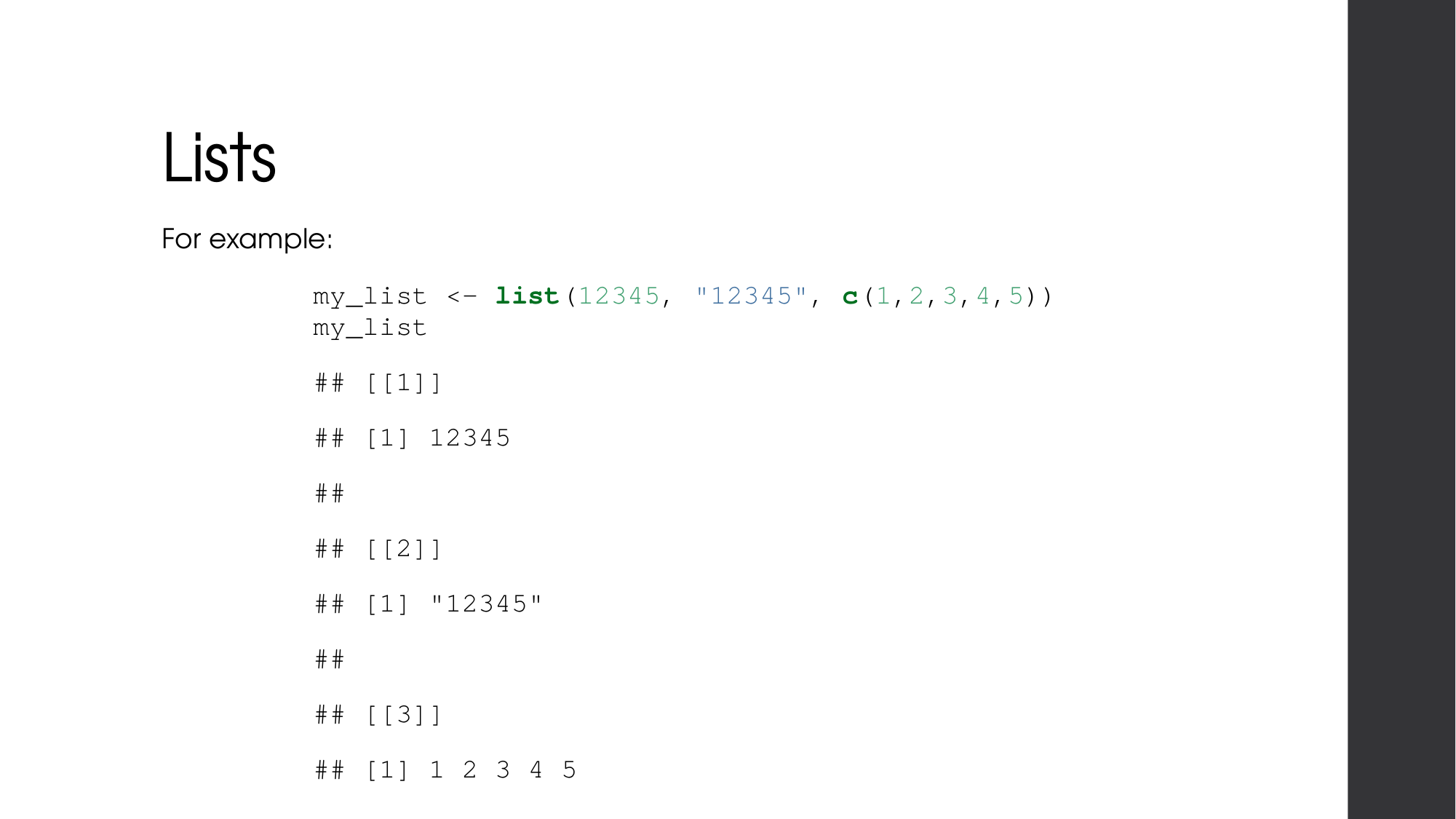

# Lists
For example:
my_list <- list(12345, "12345", c(1,2,3,4,5))
my_list
## [[1]]
## [1] 12345
##
## [[2]]
## [1] "12345"
##
## [[3]]
## [1] 1 2 3 4 5